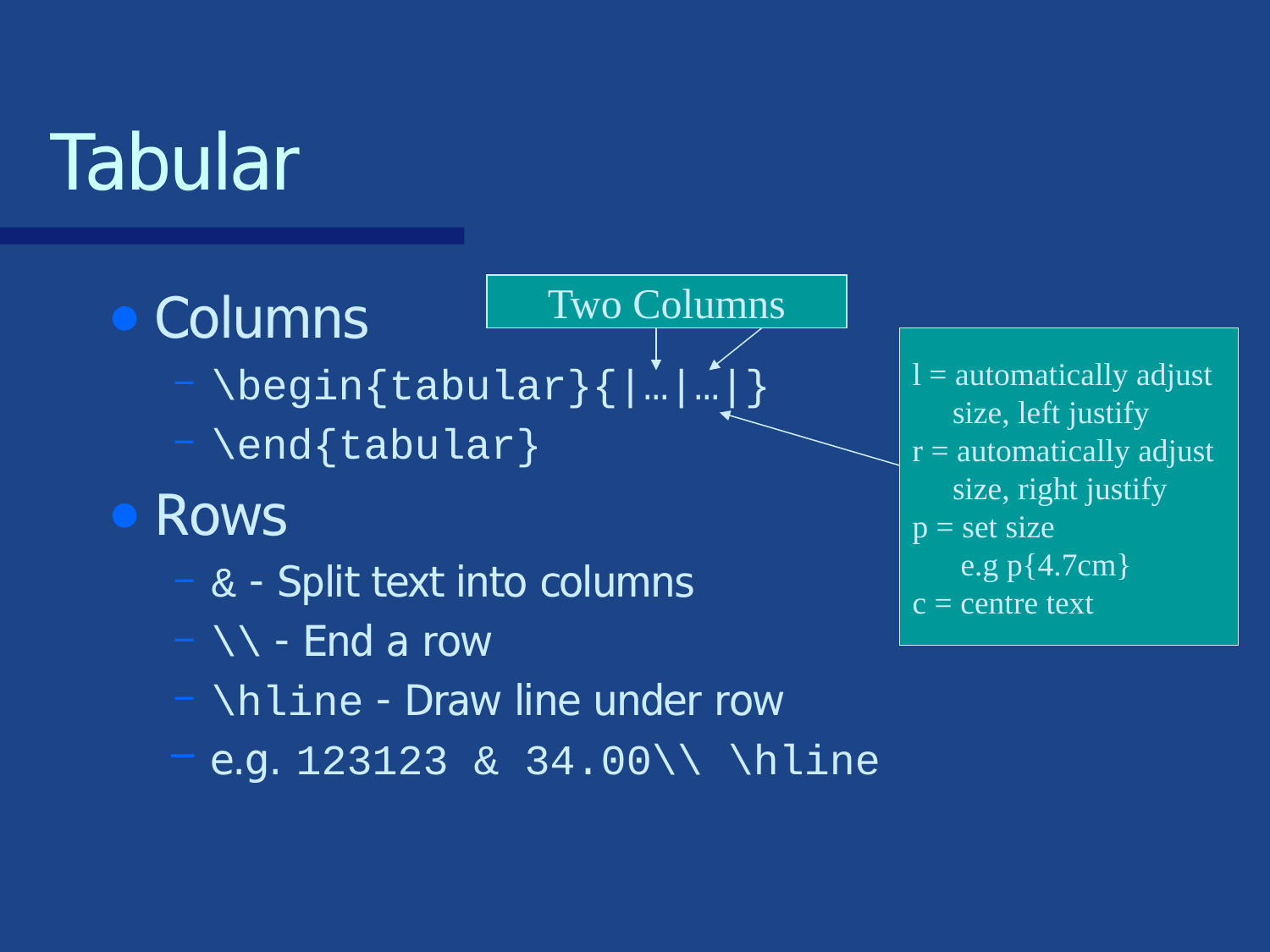

# Tabular
Columns
\begin{tabular}{|…|…|}
\end{tabular}
Rows
& - Split text into columns
\\ - End a row
\hline - Draw line under row
e.g. 123123 & 34.00\\ \hline
Two Columns
l = automatically adjust
     size, left justify
r = automatically adjust
     size, right justify
p = set size
      e.g p{4.7cm}
c = centre text